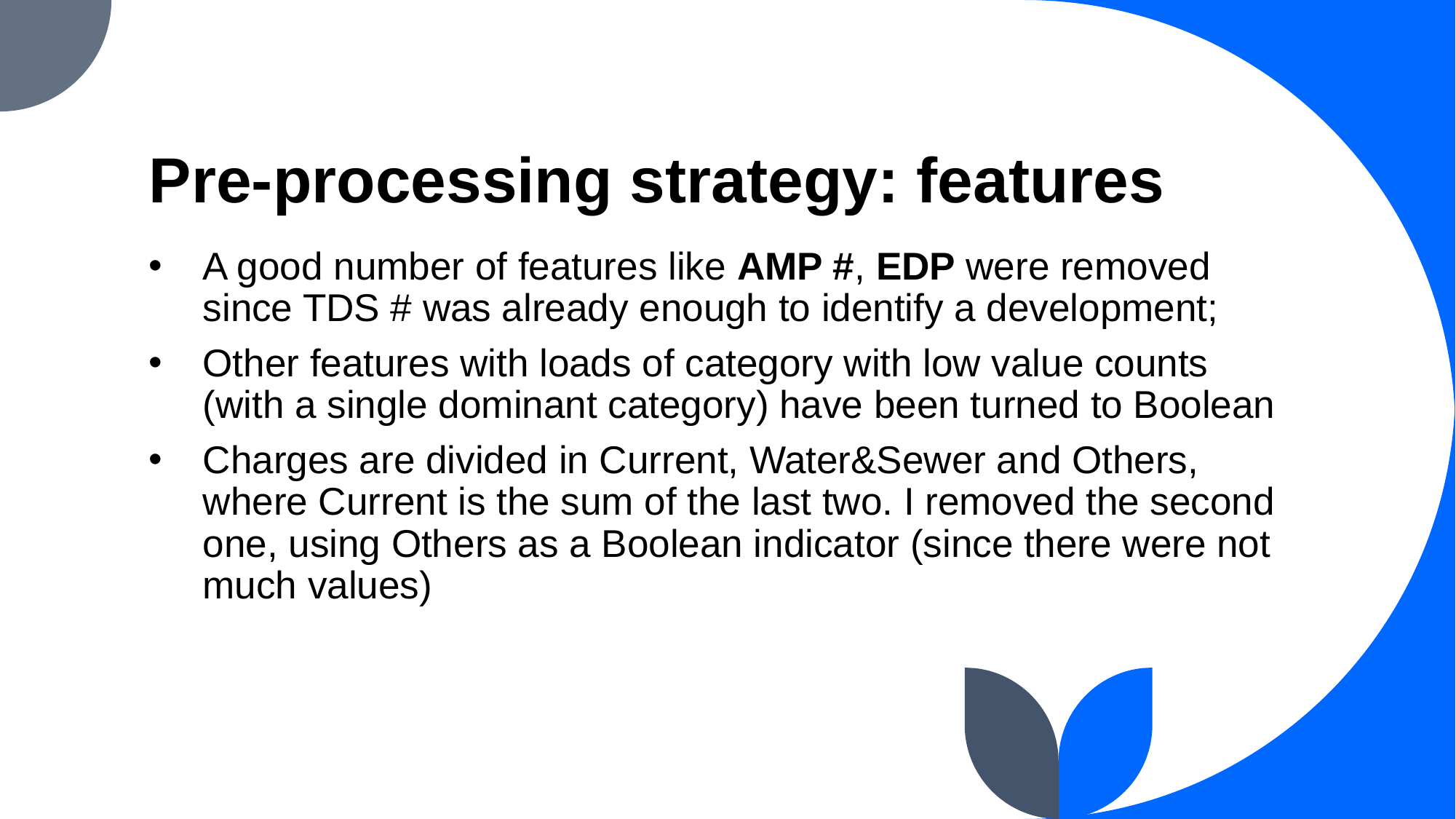

# Pre-processing strategy: features
A good number of features like AMP #, EDP were removed since TDS # was already enough to identify a development;
Other features with loads of category with low value counts (with a single dominant category) have been turned to Boolean
Charges are divided in Current, Water&Sewer and Others, where Current is the sum of the last two. I removed the second one, using Others as a Boolean indicator (since there were not much values)